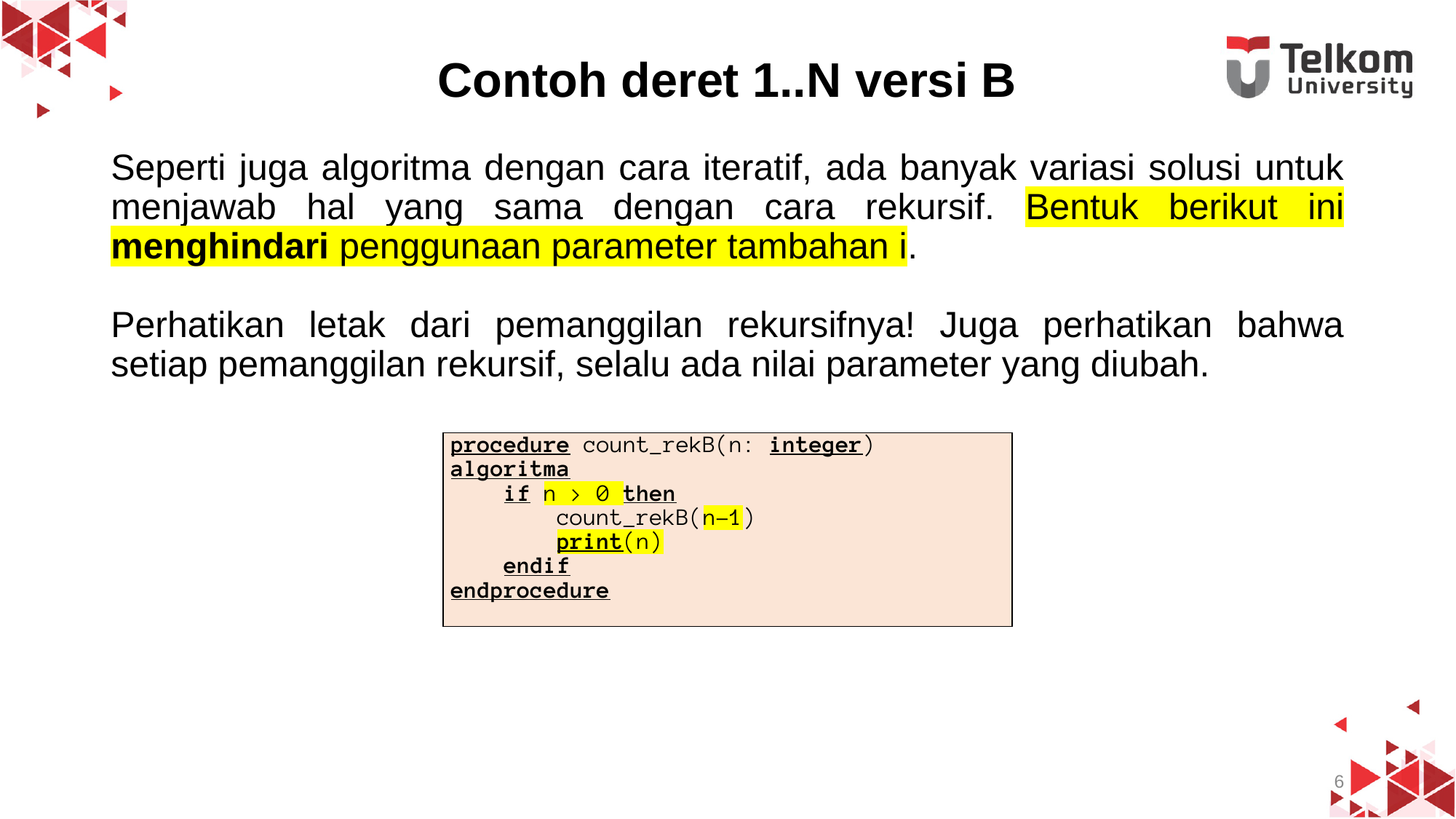

# Contoh deret 1..N versi B
Seperti juga algoritma dengan cara iteratif, ada banyak variasi solusi untuk menjawab hal yang sama dengan cara rekursif. Bentuk berikut ini menghindari penggunaan parameter tambahan i.

Perhatikan letak dari pemanggilan rekursifnya! Juga perhatikan bahwa setiap pemanggilan rekursif, selalu ada nilai parameter yang diubah.

| procedure count\_rekB(n: integer) algoritma     if n > 0 then         count\_rekB(n-1) print(n)     endif endprocedure |
| --- |
6